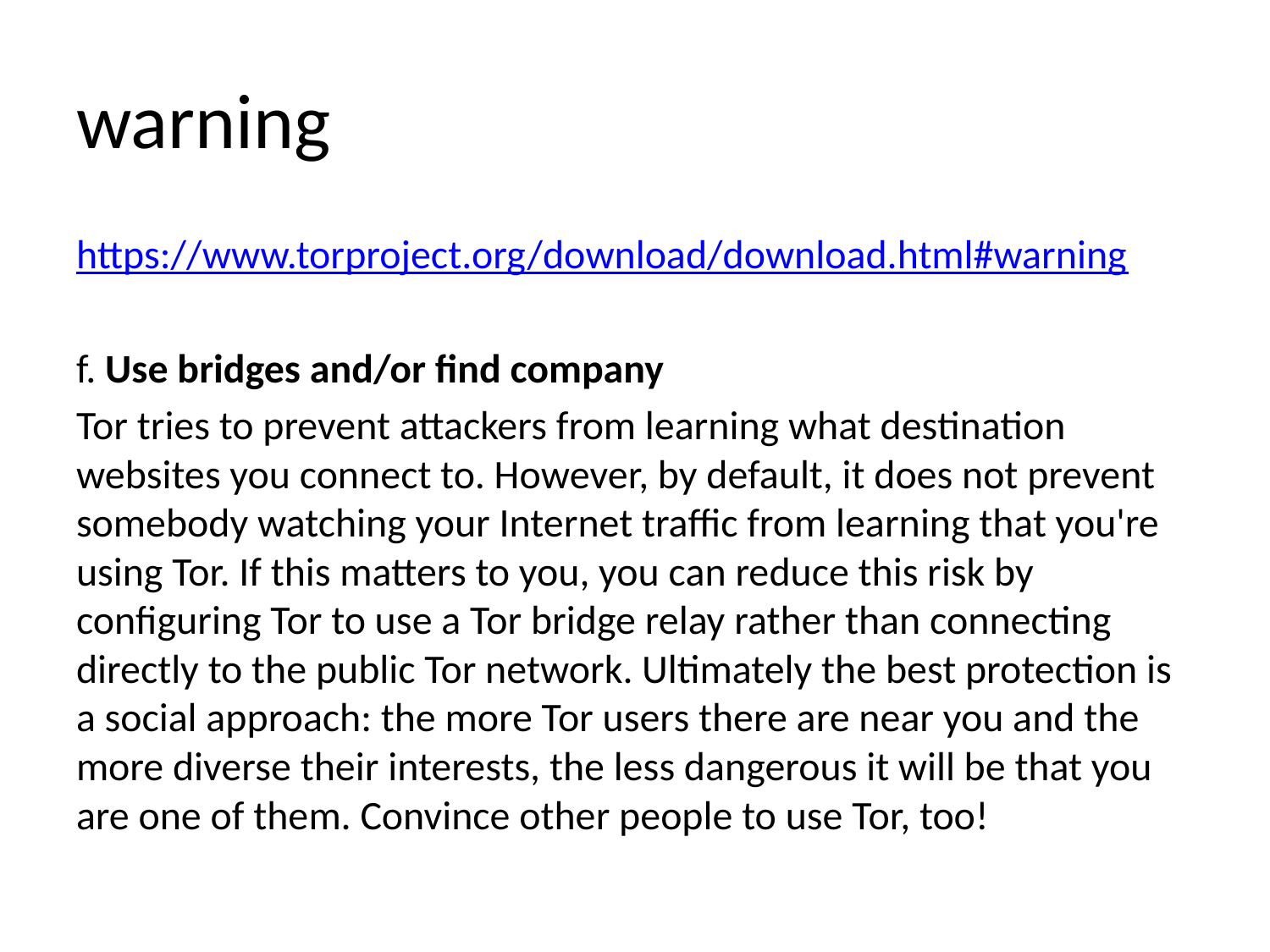

# warning
https://www.torproject.org/download/download.html#warning

f. Use bridges and/or find company
Tor tries to prevent attackers from learning what destination websites you connect to. However, by default, it does not prevent somebody watching your Internet traffic from learning that you're using Tor. If this matters to you, you can reduce this risk by configuring Tor to use a Tor bridge relay rather than connecting directly to the public Tor network. Ultimately the best protection is a social approach: the more Tor users there are near you and the more diverse their interests, the less dangerous it will be that you are one of them. Convince other people to use Tor, too!